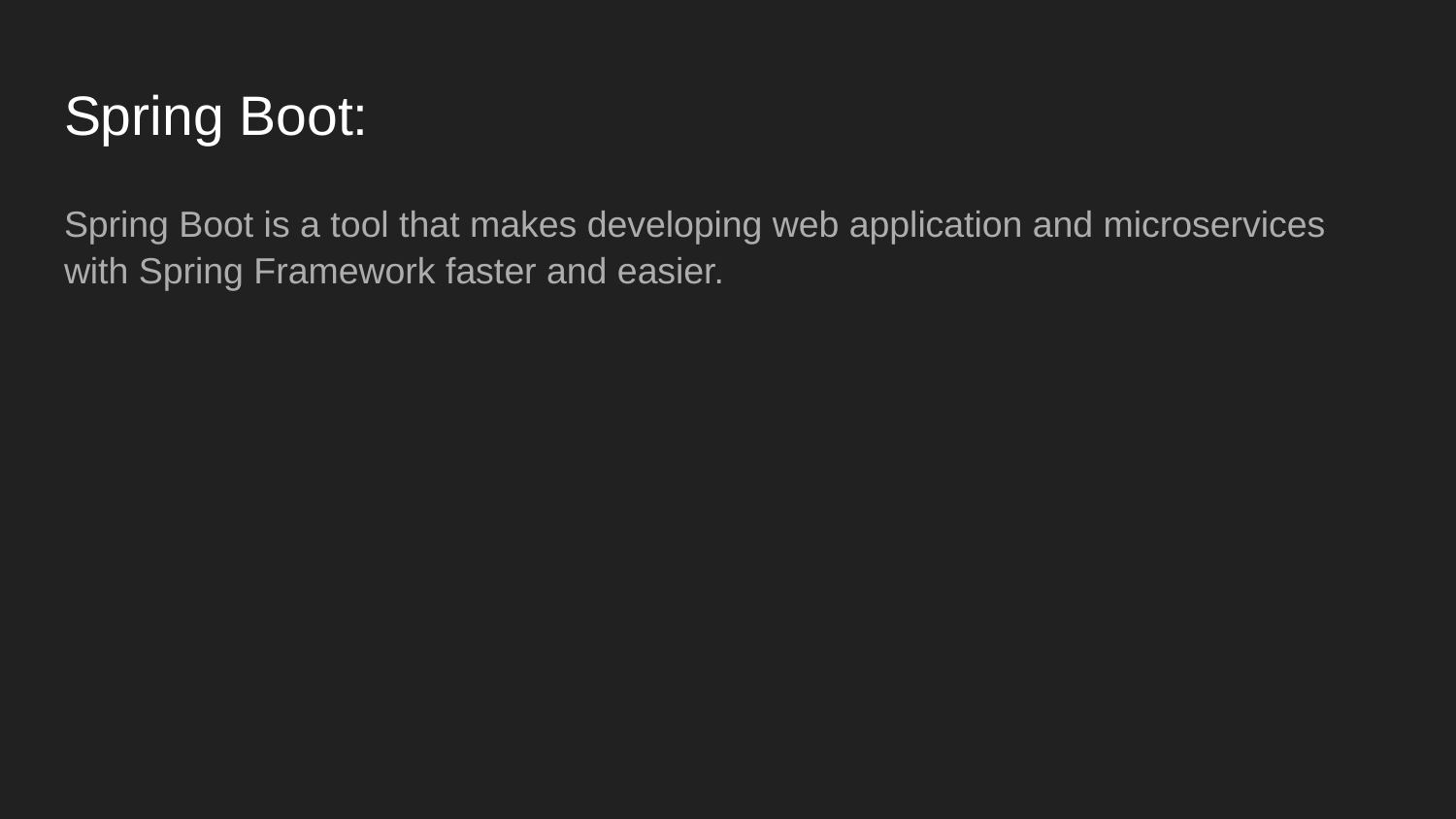

# Spring Boot:

Spring Boot is a tool that makes developing web application and microservices with Spring Framework faster and easier.